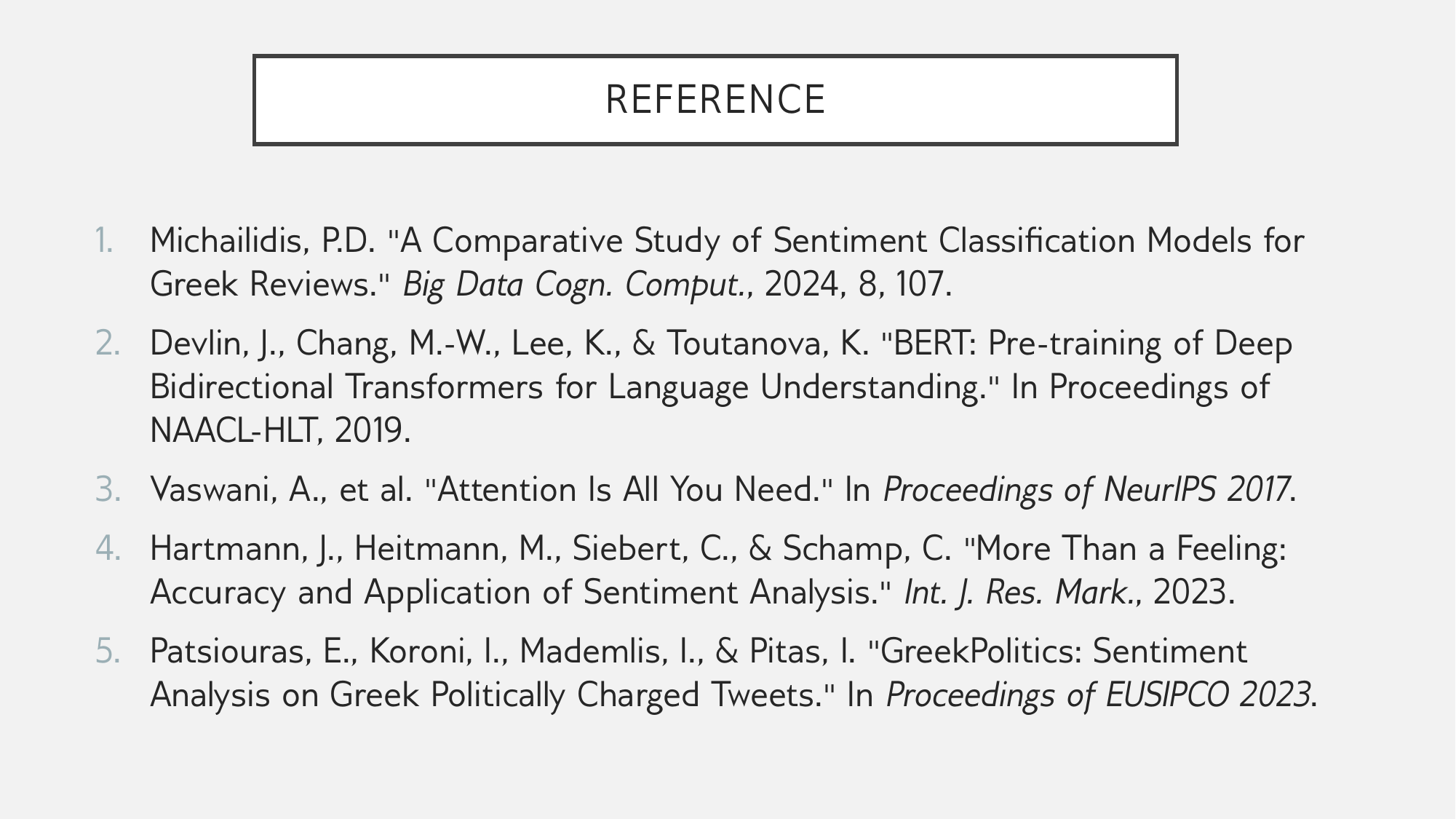

# Reference
Michailidis, P.D. "A Comparative Study of Sentiment Classification Models for Greek Reviews." Big Data Cogn. Comput., 2024, 8, 107.
Devlin, J., Chang, M.-W., Lee, K., & Toutanova, K. "BERT: Pre-training of Deep Bidirectional Transformers for Language Understanding." In Proceedings of NAACL-HLT, 2019.
Vaswani, A., et al. "Attention Is All You Need." In Proceedings of NeurIPS 2017.
Hartmann, J., Heitmann, M., Siebert, C., & Schamp, C. "More Than a Feeling: Accuracy and Application of Sentiment Analysis." Int. J. Res. Mark., 2023.
Patsiouras, E., Koroni, I., Mademlis, I., & Pitas, I. "GreekPolitics: Sentiment Analysis on Greek Politically Charged Tweets." In Proceedings of EUSIPCO 2023.